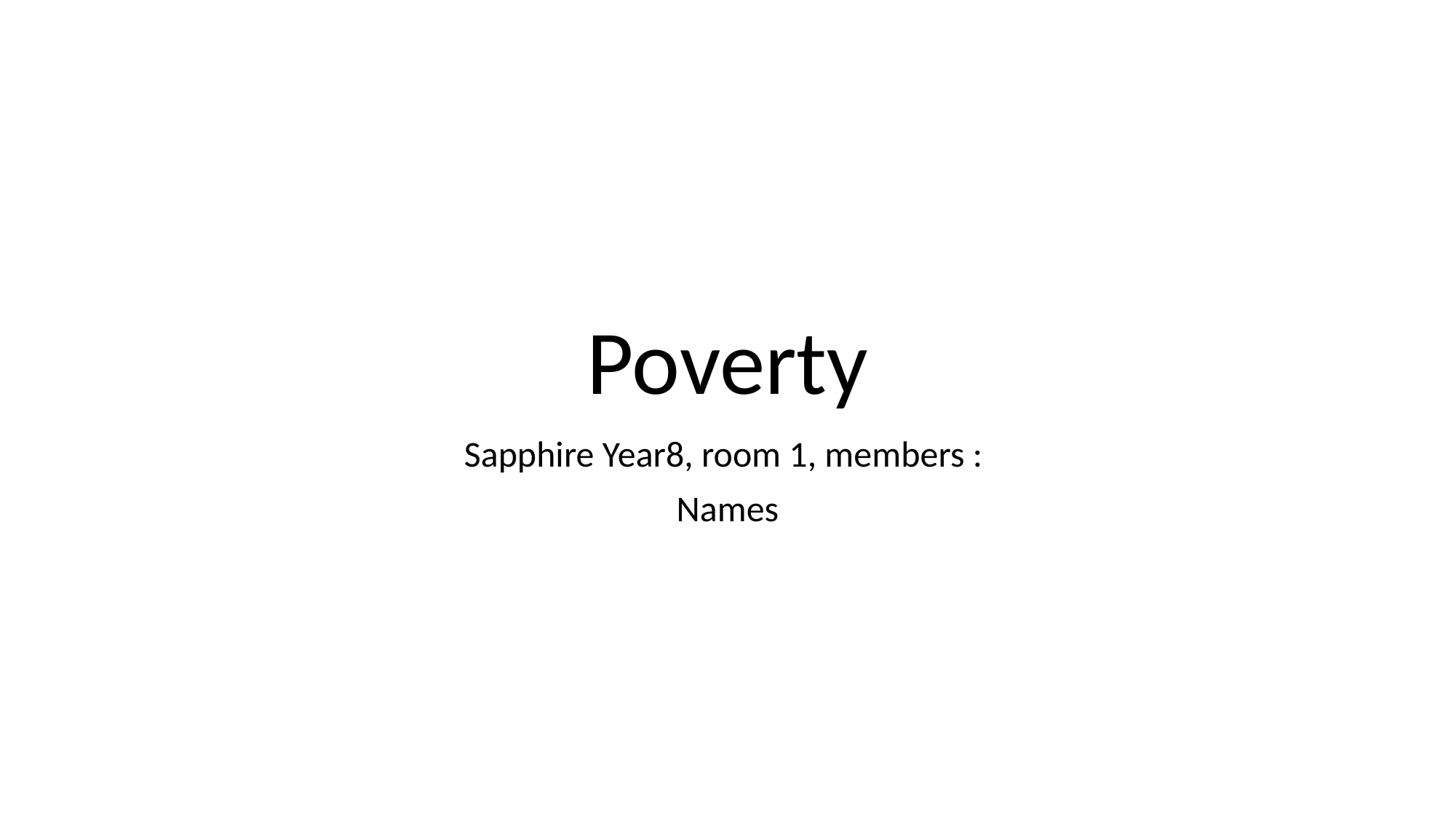

# Poverty
Sapphire Year8, room 1, members :
Names